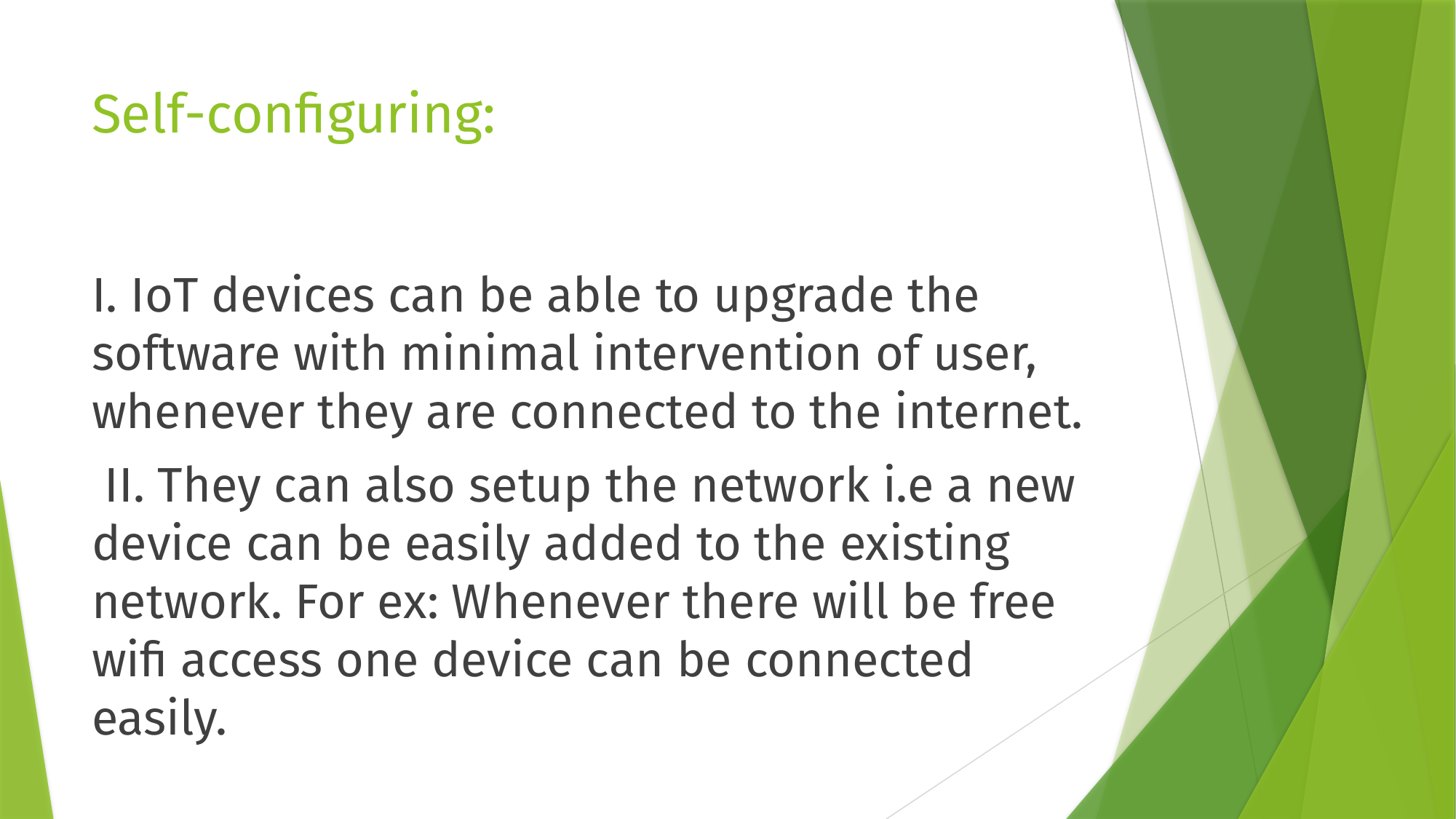

# Self-configuring:
I. IoT devices can be able to upgrade the software with minimal intervention of user, whenever they are connected to the internet.
 II. They can also setup the network i.e a new device can be easily added to the existing network. For ex: Whenever there will be free wifi access one device can be connected easily.